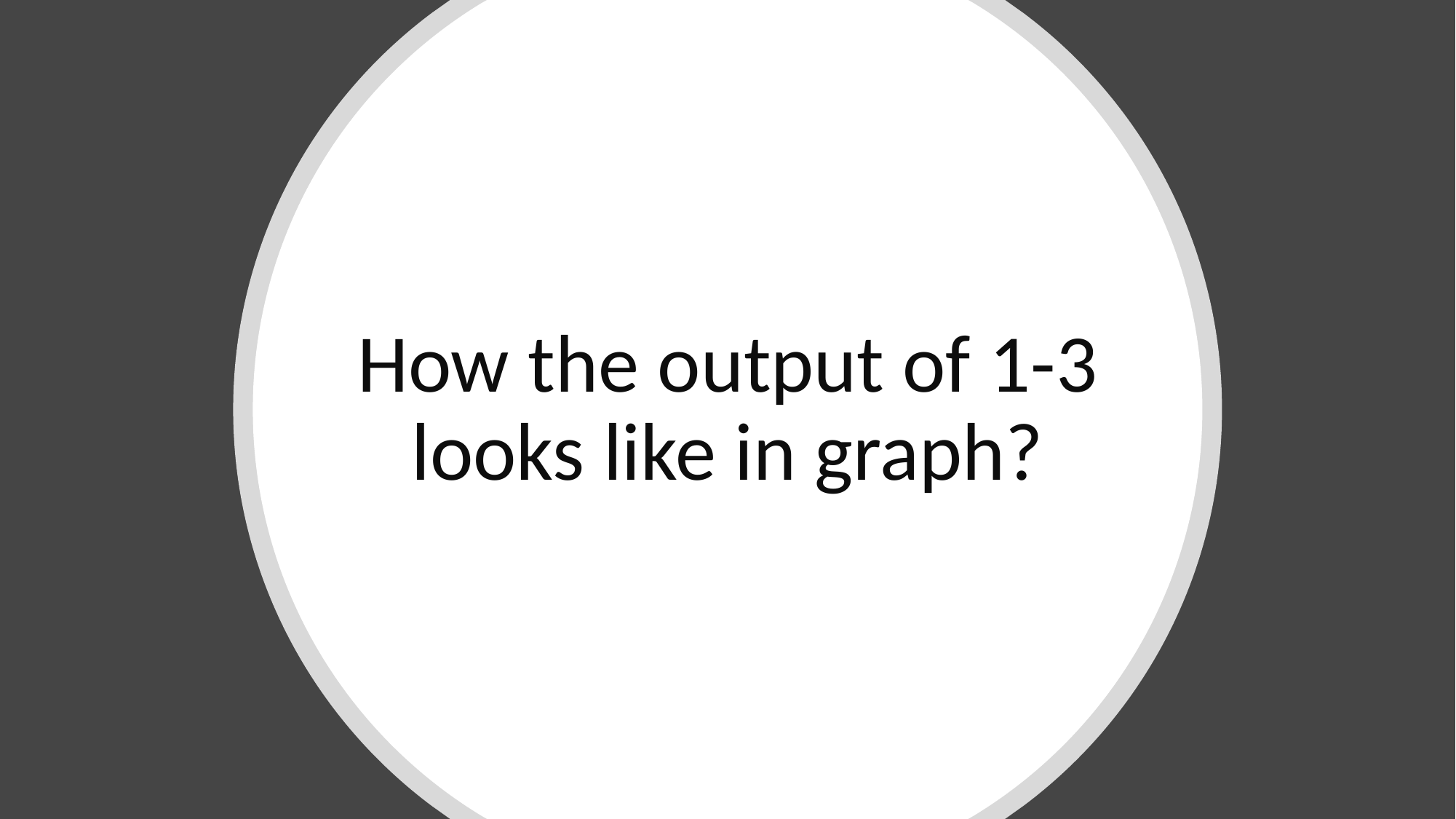

# How the output of 1-3 looks like in graph?